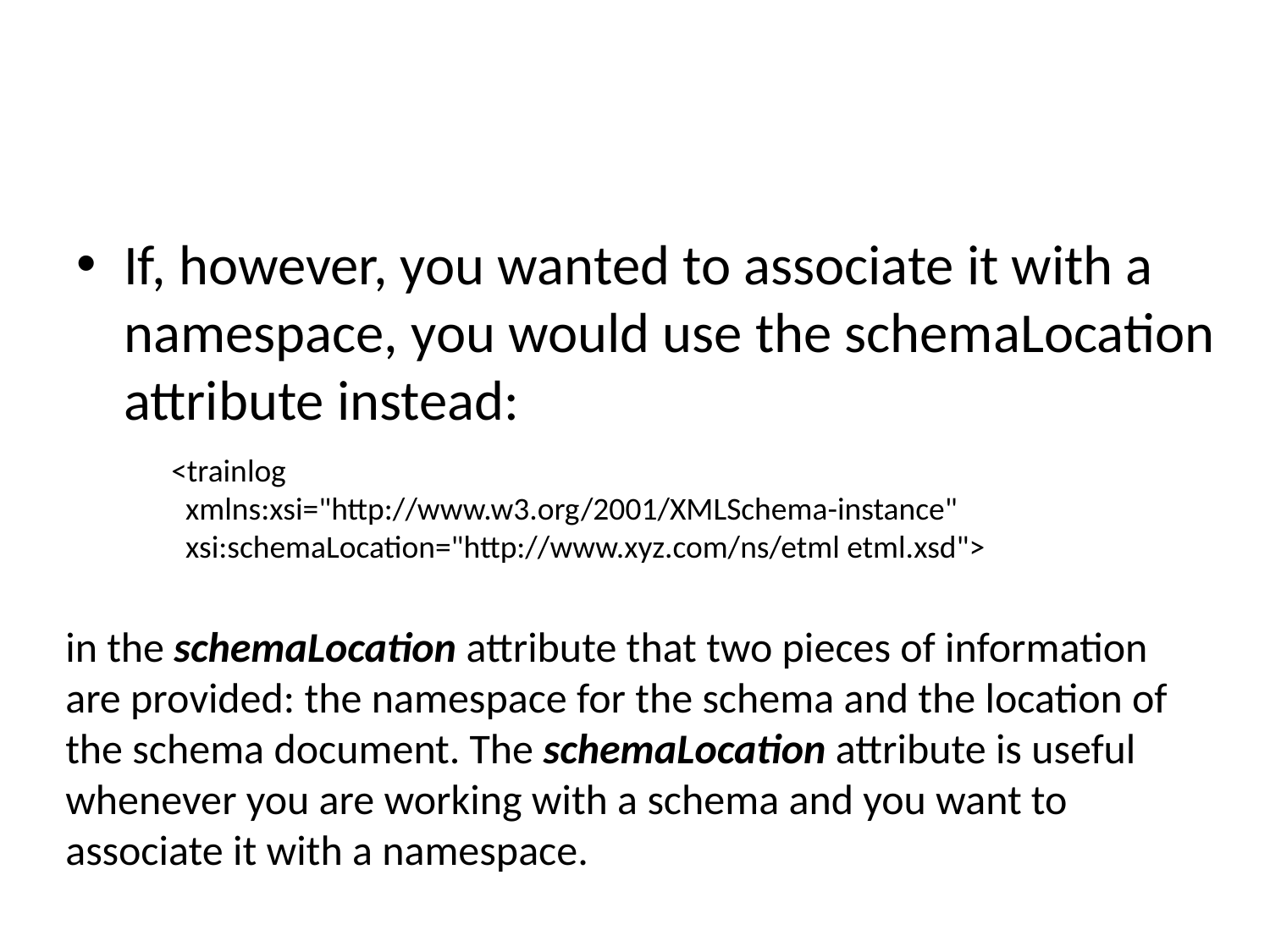

#
If, however, you wanted to associate it with a namespace, you would use the schemaLocation attribute instead:
<trainlog
  xmlns:xsi="http://www.w3.org/2001/XMLSchema-instance"
  xsi:schemaLocation="http://www.xyz.com/ns/etml etml.xsd">
in the schemaLocation attribute that two pieces of information are provided: the namespace for the schema and the location of the schema document. The schemaLocation attribute is useful whenever you are working with a schema and you want to associate it with a namespace.